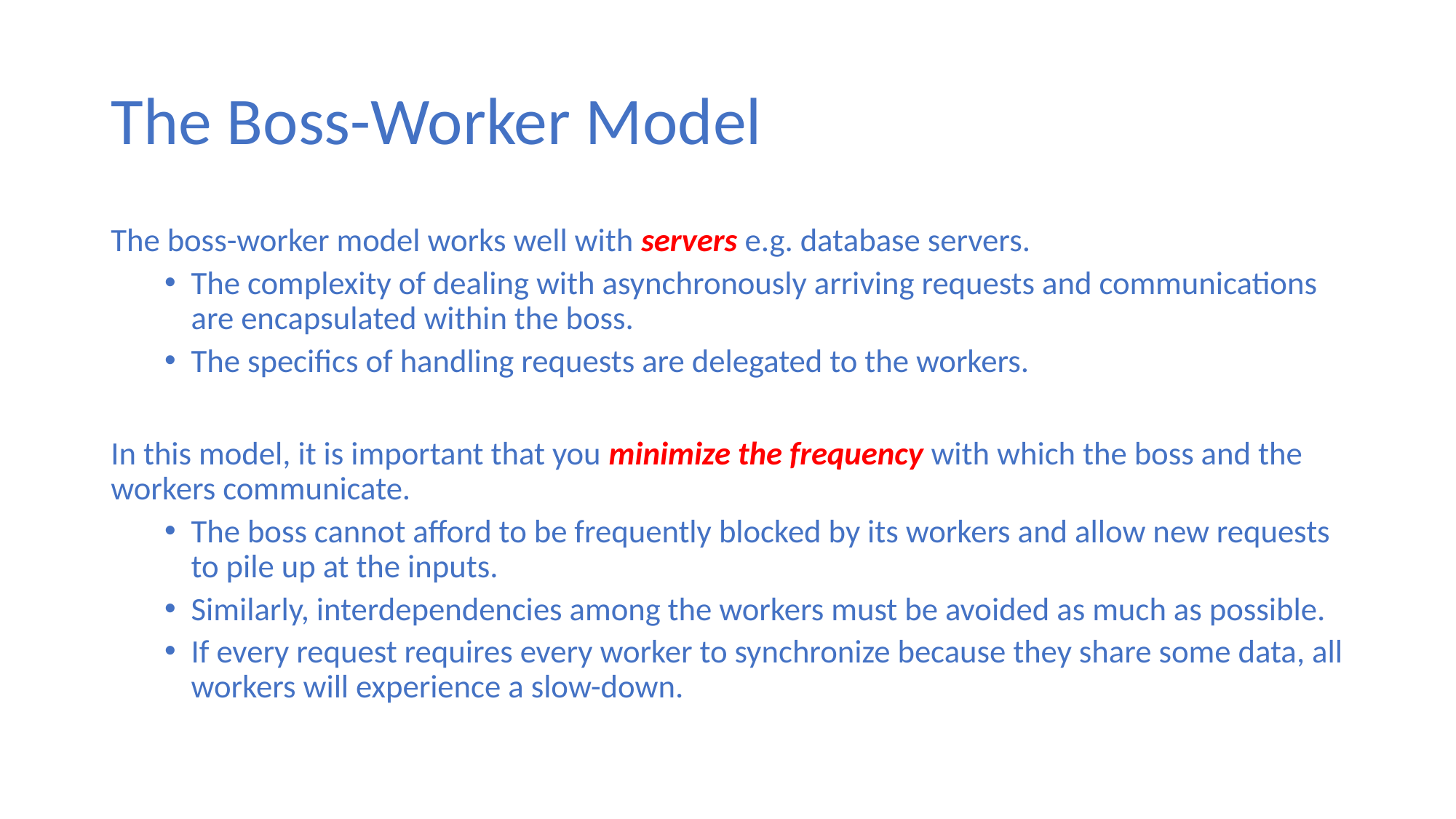

# The Boss-Worker Model
The boss-worker model works well with servers e.g. database servers.
The complexity of dealing with asynchronously arriving requests and communications are encapsulated within the boss.
The specifics of handling requests are delegated to the workers.

In this model, it is important that you minimize the frequency with which the boss and the workers communicate.
The boss cannot afford to be frequently blocked by its workers and allow new requests to pile up at the inputs.
Similarly, interdependencies among the workers must be avoided as much as possible.
If every request requires every worker to synchronize because they share some data, all workers will experience a slow-down.